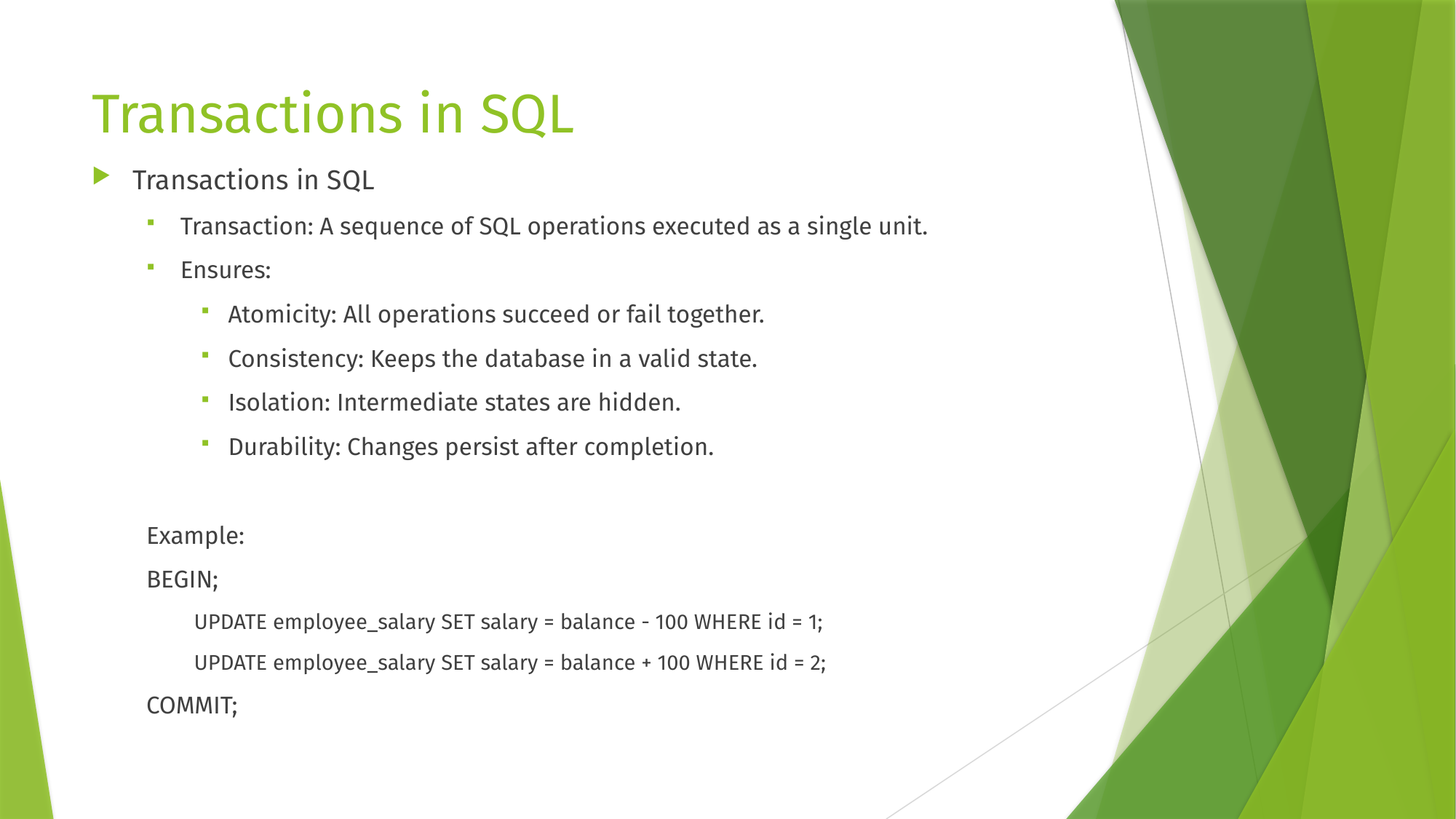

# Transactions in SQL
Transactions in SQL
Transaction: A sequence of SQL operations executed as a single unit.
Ensures:
Atomicity: All operations succeed or fail together.
Consistency: Keeps the database in a valid state.
Isolation: Intermediate states are hidden.
Durability: Changes persist after completion.

Example:
BEGIN;
UPDATE employee_salary SET salary = balance - 100 WHERE id = 1;
UPDATE employee_salary SET salary = balance + 100 WHERE id = 2;
COMMIT;